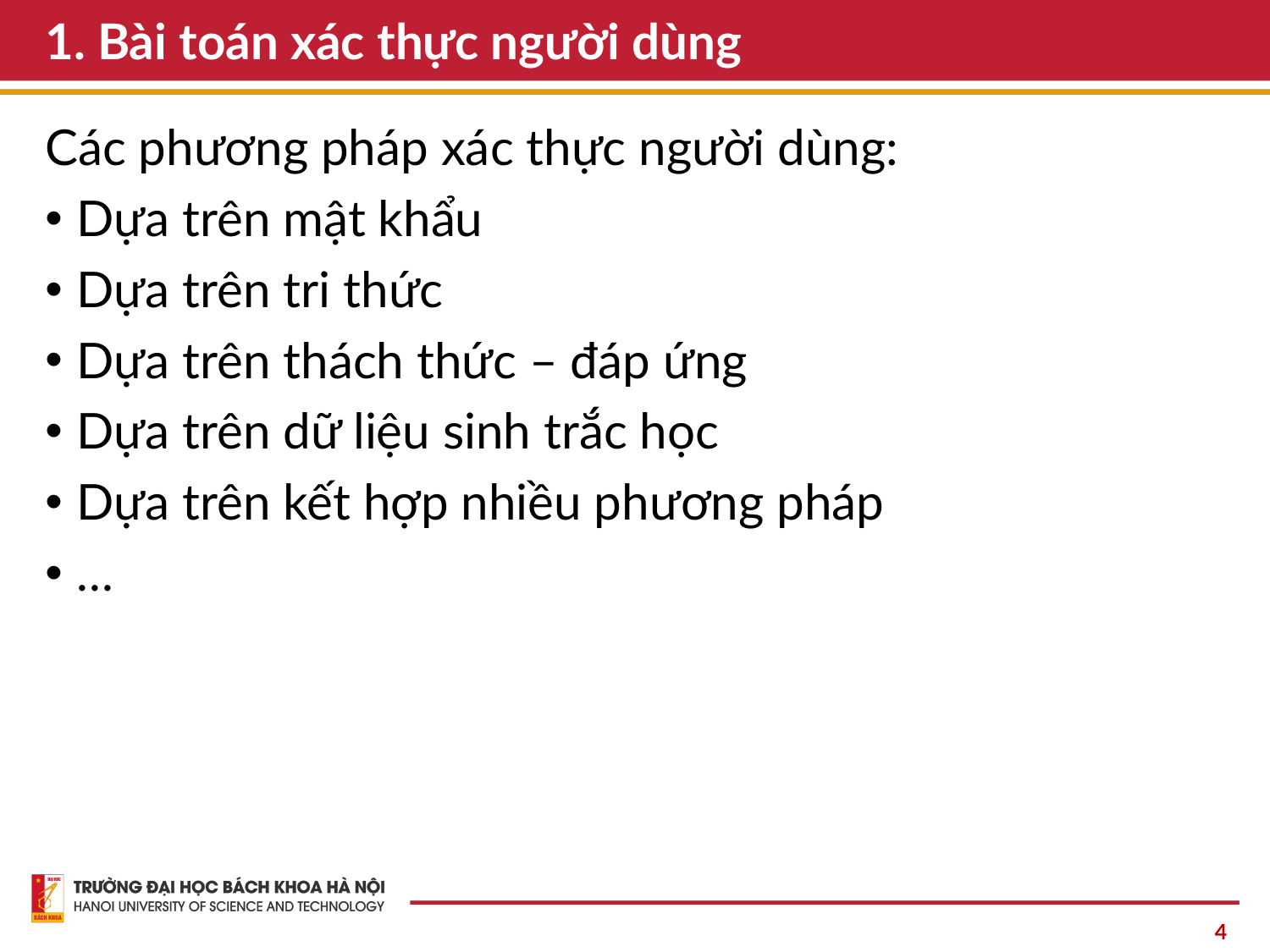

# 1. Bài toán xác thực người dùng
Các phương pháp xác thực người dùng:
Dựa trên mật khẩu
Dựa trên tri thức
Dựa trên thách thức – đáp ứng
Dựa trên dữ liệu sinh trắc học
Dựa trên kết hợp nhiều phương pháp
…

4